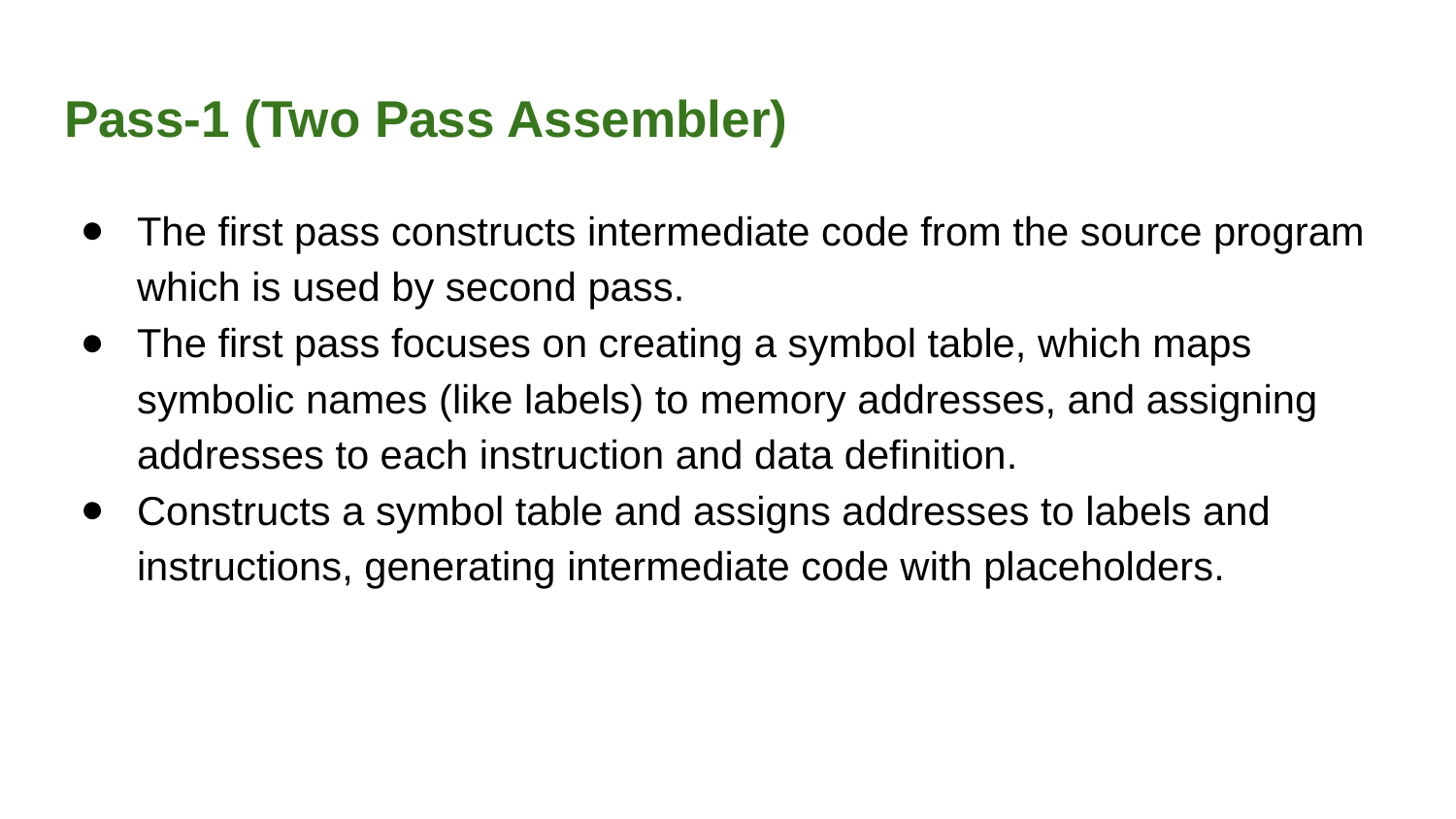

# Pass-1 (Two Pass Assembler)
The first pass constructs intermediate code from the source program which is used by second pass.
The first pass focuses on creating a symbol table, which maps symbolic names (like labels) to memory addresses, and assigning addresses to each instruction and data definition.
Constructs a symbol table and assigns addresses to labels and instructions, generating intermediate code with placeholders.